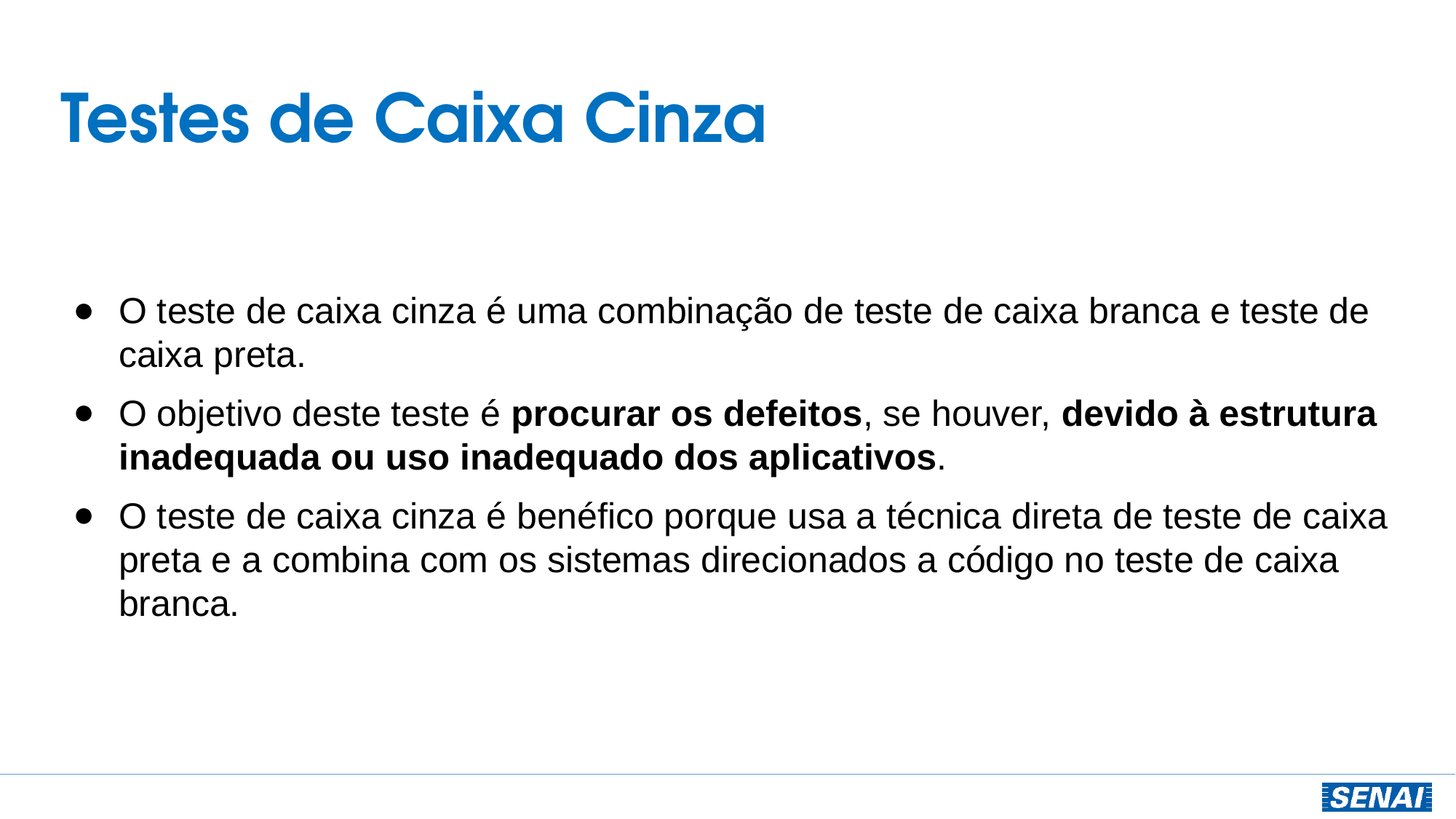

# Testes de Caixa Cinza
O teste de caixa cinza é uma combinação de teste de caixa branca e teste de caixa preta.
O objetivo deste teste é procurar os defeitos, se houver, devido à estrutura inadequada ou uso inadequado dos aplicativos.
O teste de caixa cinza é benéfico porque usa a técnica direta de teste de caixa preta e a combina com os sistemas direcionados a código no teste de caixa branca.